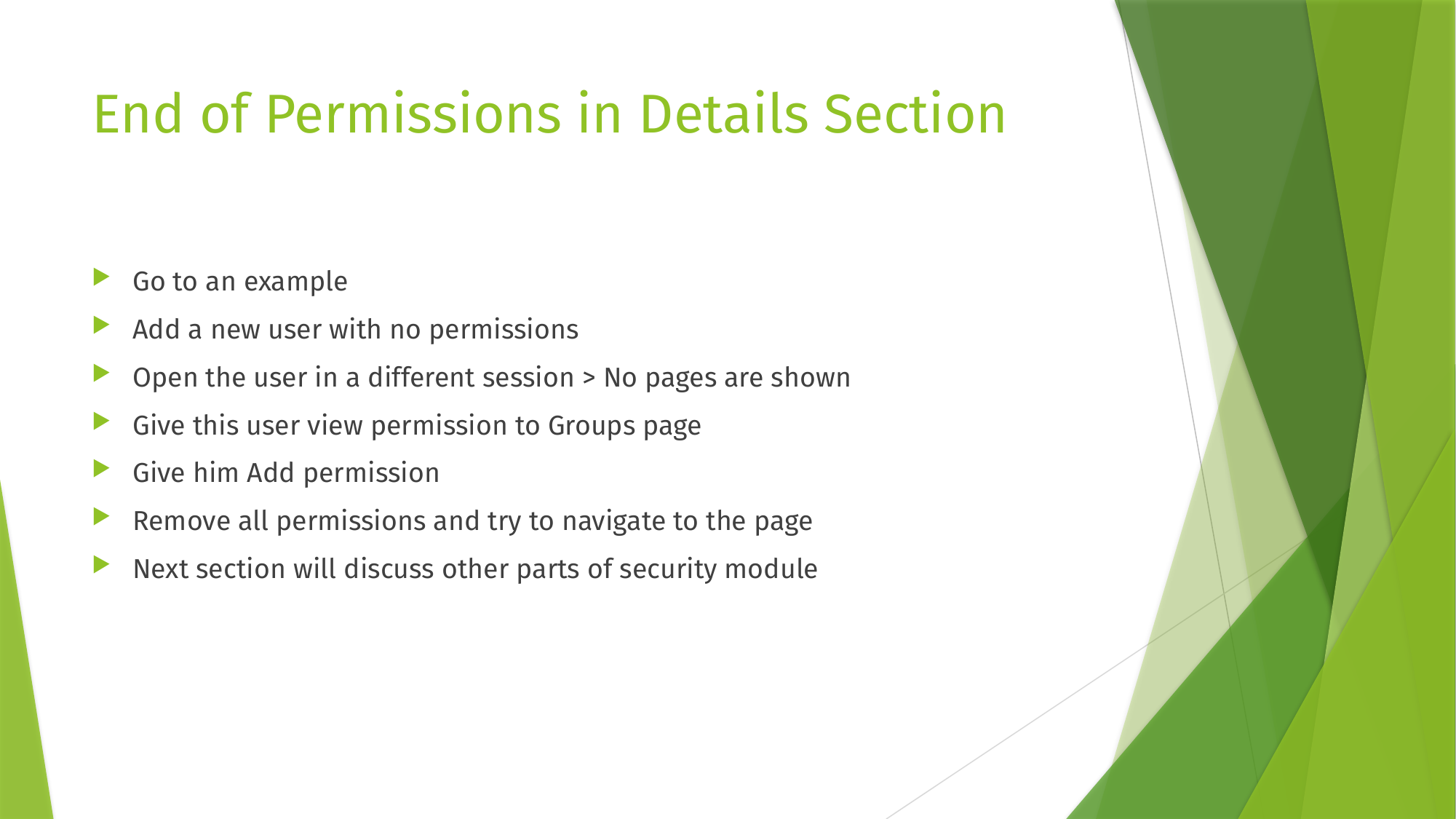

# End of Permissions in Details Section
Go to an example
Add a new user with no permissions
Open the user in a different session > No pages are shown
Give this user view permission to Groups page
Give him Add permission
Remove all permissions and try to navigate to the page
Next section will discuss other parts of security module